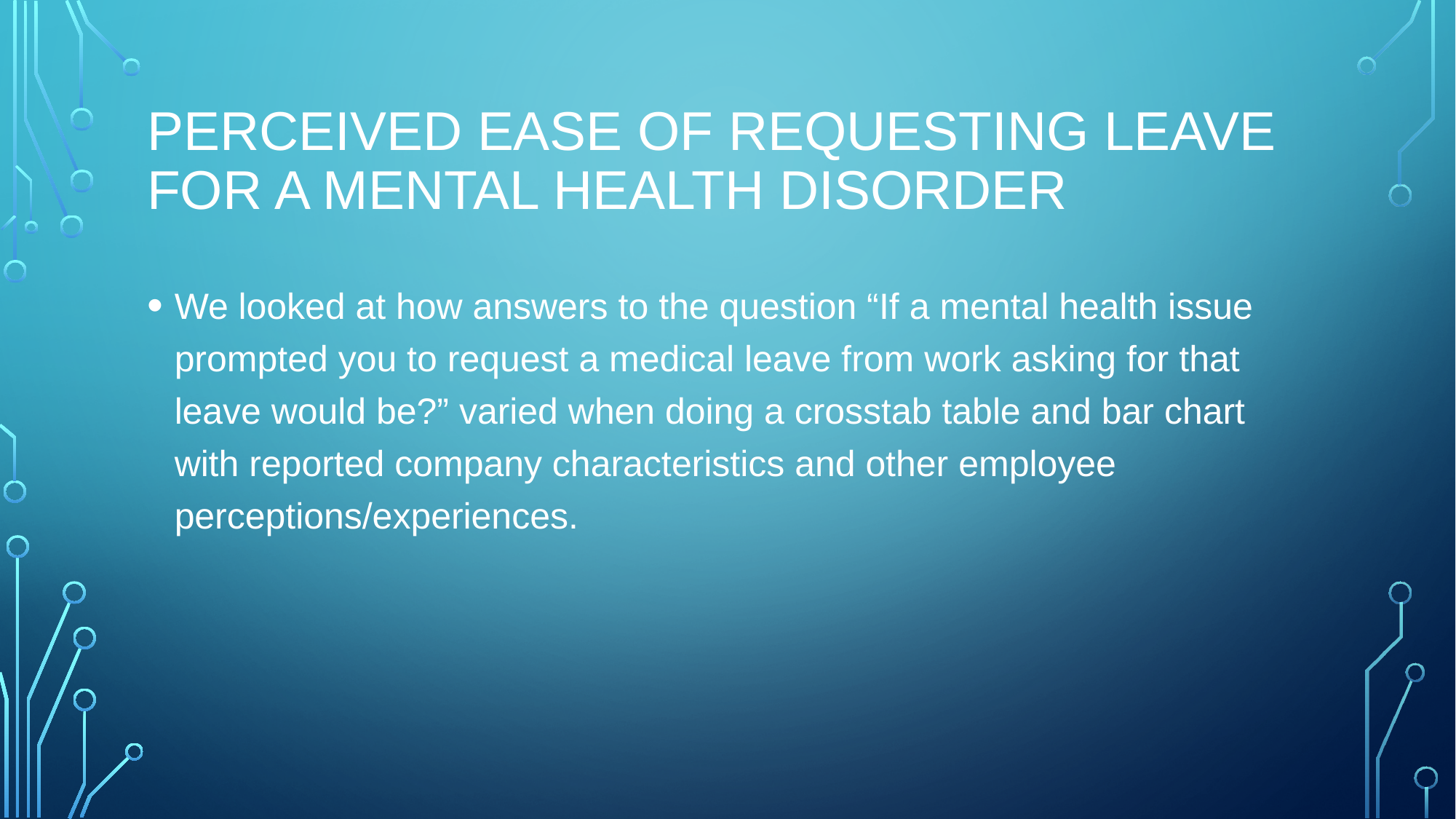

# perceived ease of requesting leave for a mental health disorder
We looked at how answers to the question “If a mental health issue prompted you to request a medical leave from work asking for that leave would be?” varied when doing a crosstab table and bar chart with reported company characteristics and other employee perceptions/experiences.